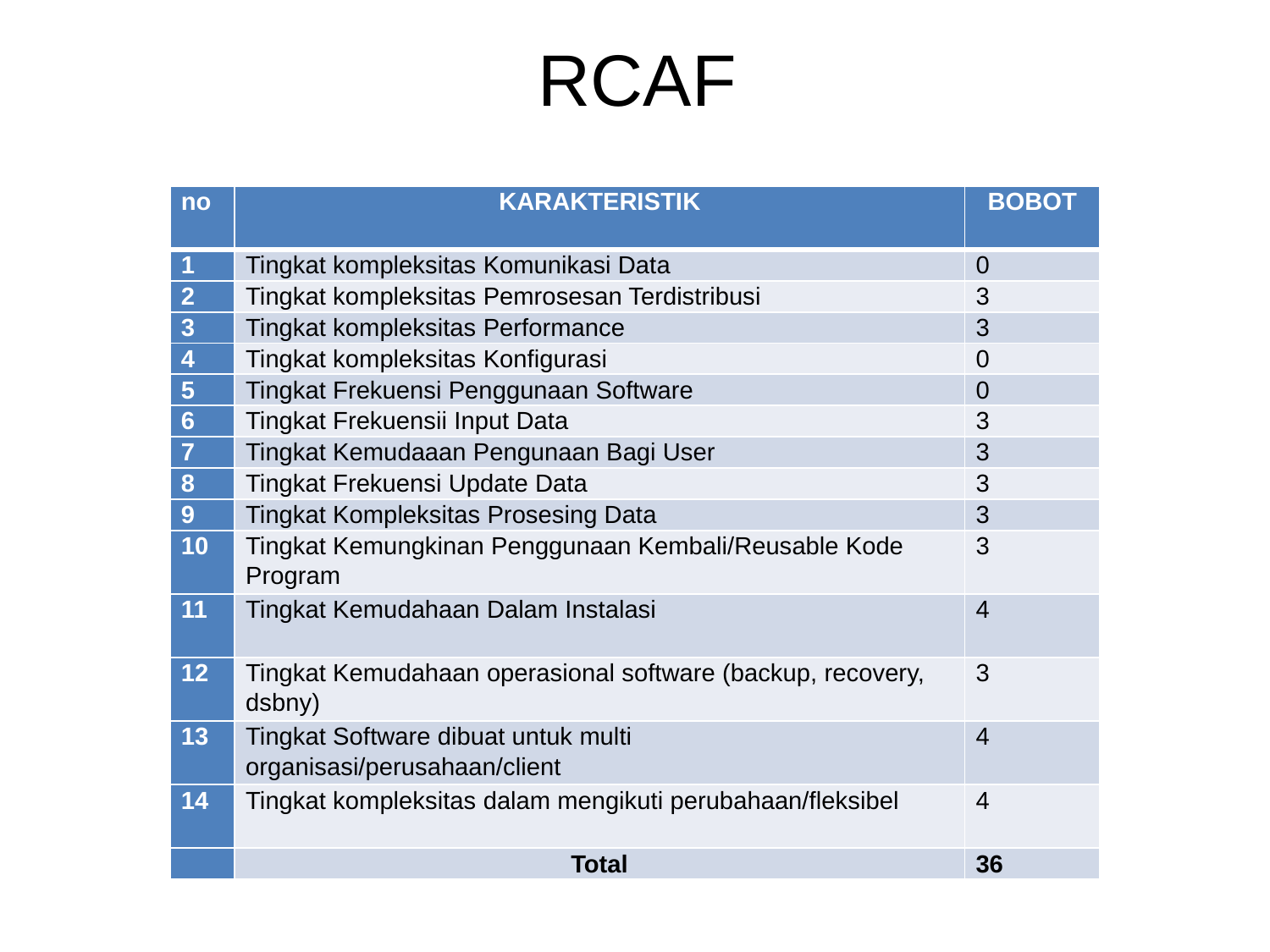

# RCAF
| no | KARAKTERISTIK | BOBOT |
| --- | --- | --- |
| 1 | Tingkat kompleksitas Komunikasi Data | 0 |
| 2 | Tingkat kompleksitas Pemrosesan Terdistribusi | 3 |
| 3 | Tingkat kompleksitas Performance | 3 |
| 4 | Tingkat kompleksitas Konfigurasi | 0 |
| 5 | Tingkat Frekuensi Penggunaan Software | 0 |
| 6 | Tingkat Frekuensii Input Data | 3 |
| 7 | Tingkat Kemudaaan Pengunaan Bagi User | 3 |
| 8 | Tingkat Frekuensi Update Data | 3 |
| 9 | Tingkat Kompleksitas Prosesing Data | 3 |
| 10 | Tingkat Kemungkinan Penggunaan Kembali/Reusable Kode Program | 3 |
| 11 | Tingkat Kemudahaan Dalam Instalasi | 4 |
| 12 | Tingkat Kemudahaan operasional software (backup, recovery, dsbny) | 3 |
| 13 | Tingkat Software dibuat untuk multi organisasi/perusahaan/client | 4 |
| 14 | Tingkat kompleksitas dalam mengikuti perubahaan/fleksibel | 4 |
|  | Total | 36 |